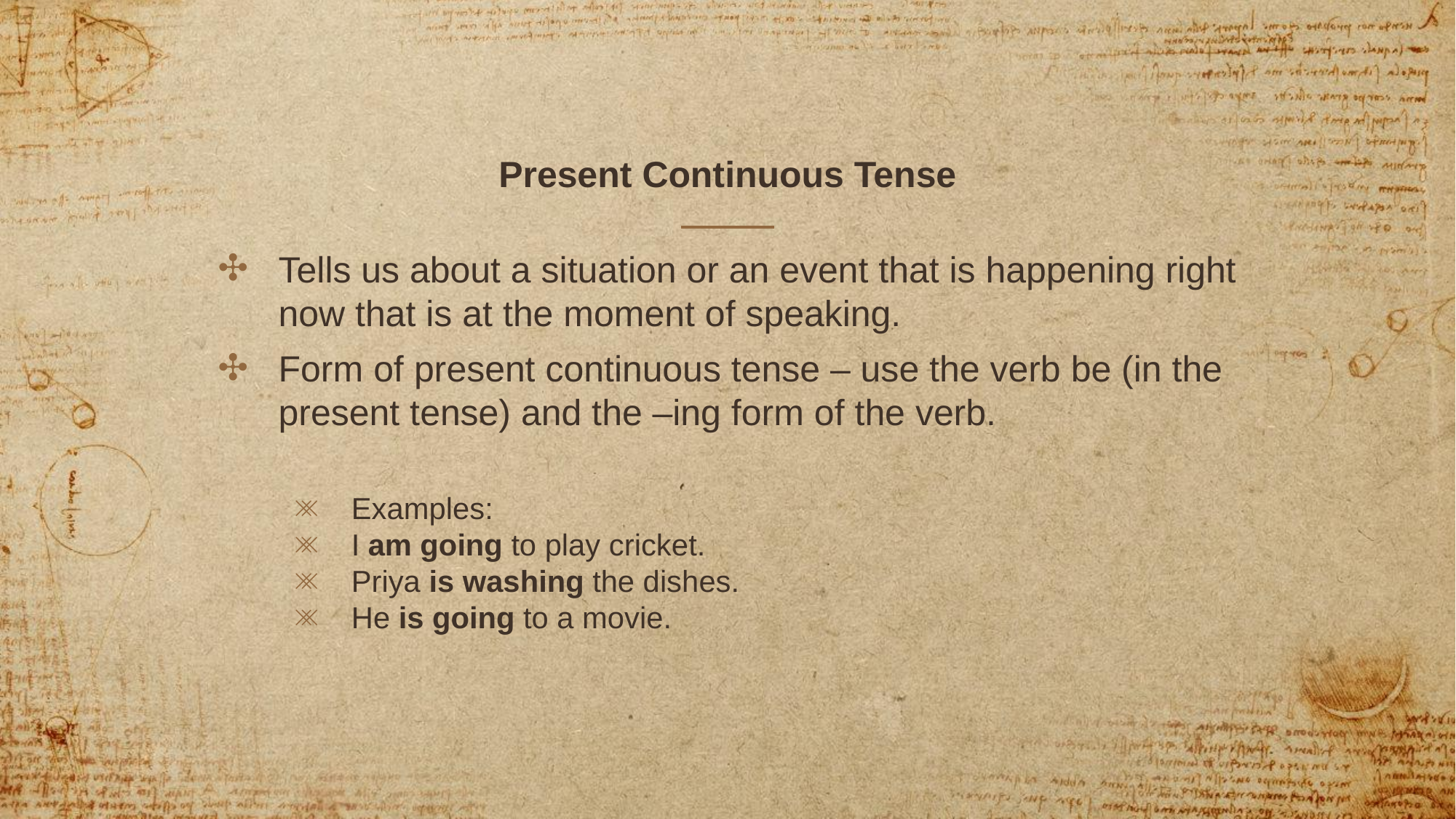

# Present Continuous Tense
Tells us about a situation or an event that is happening right now that is at the moment of speaking.
Form of present continuous tense – use the verb be (in the present tense) and the –ing form of the verb.

Examples:
I am going to play cricket.
Priya is washing the dishes.
He is going to a movie.